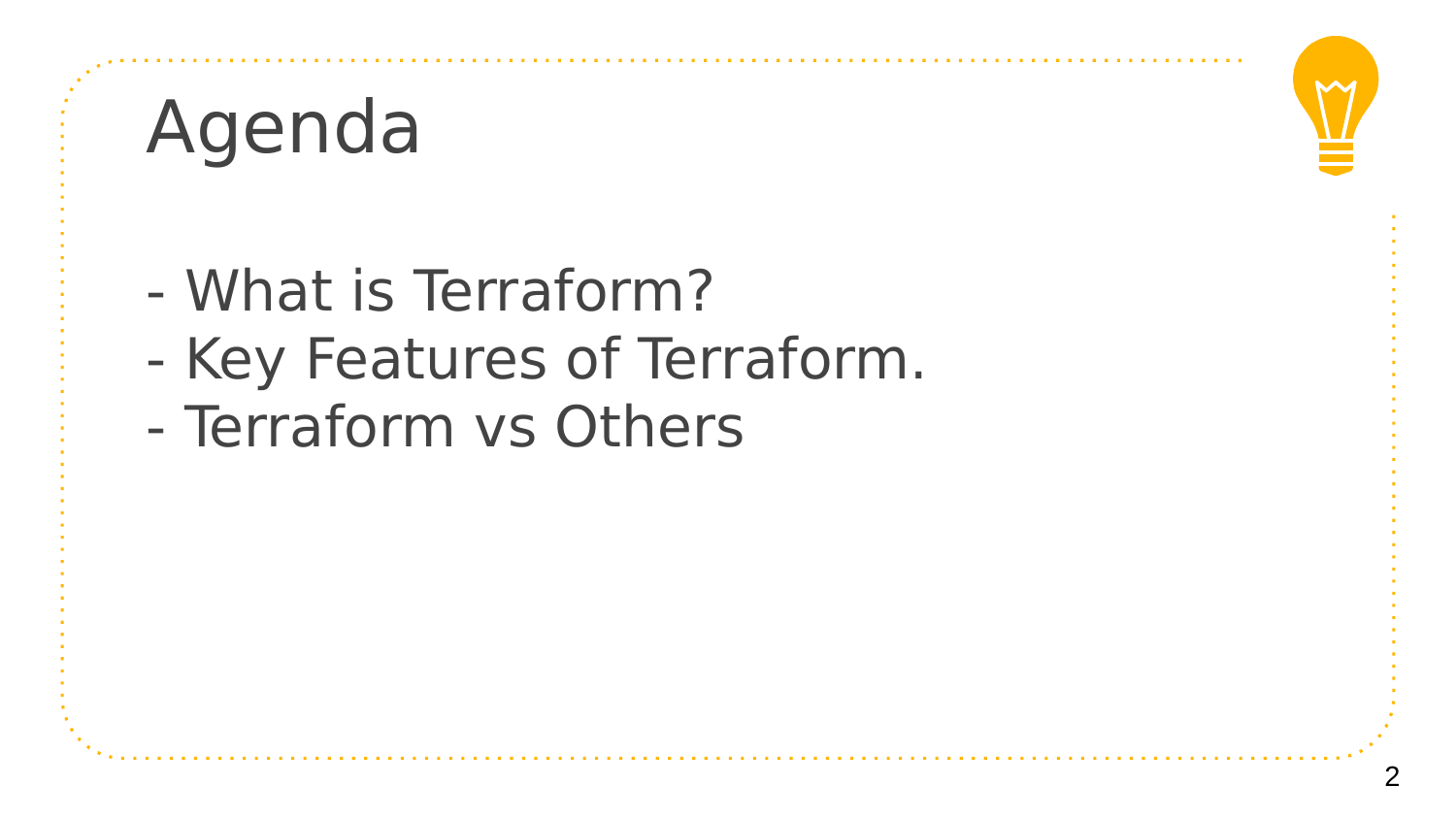

# Agenda - What is Terraform? - Key Features of Terraform. - Terraform vs Others
2